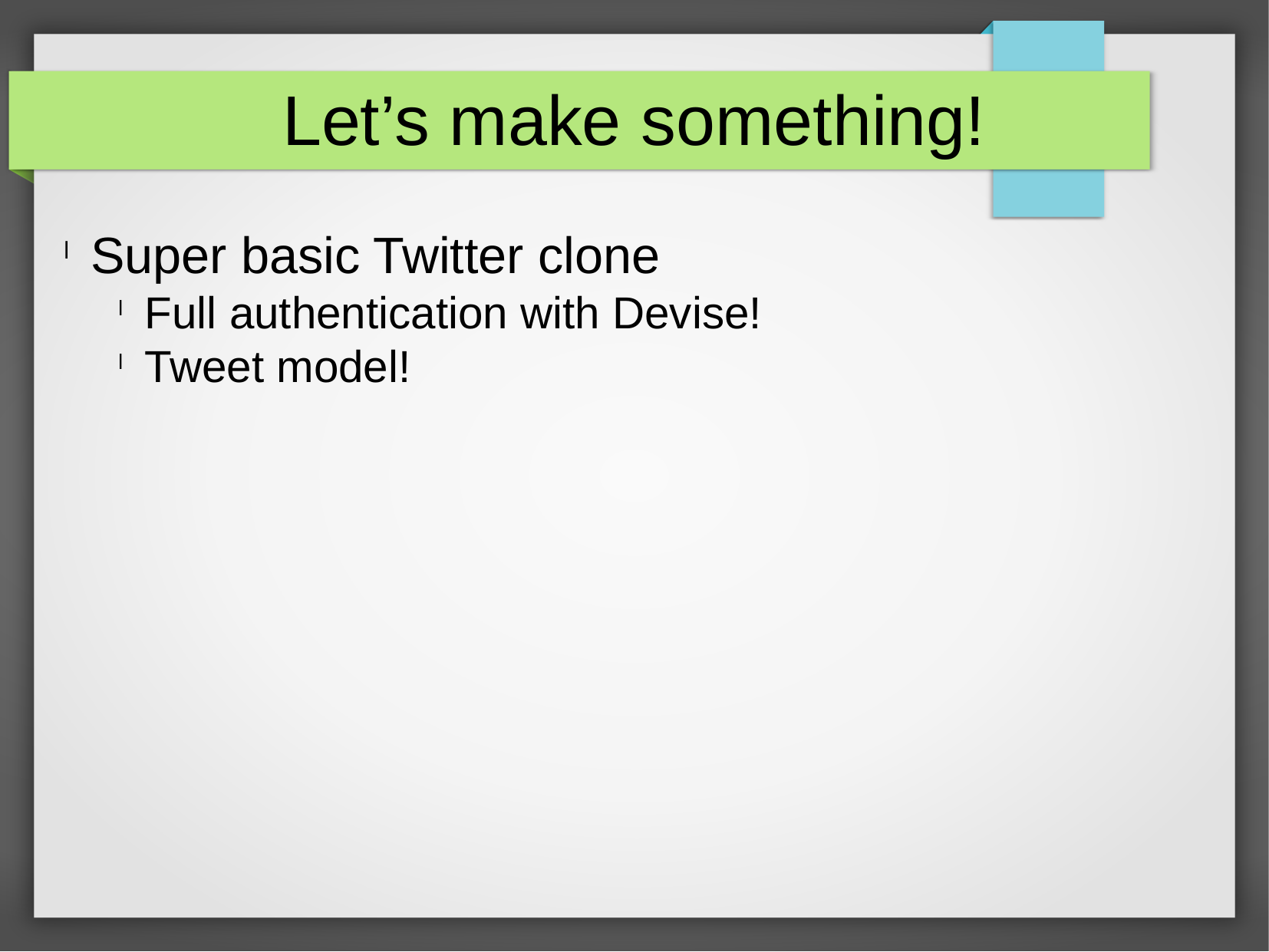

Let’s make something!
Super basic Twitter clone
Full authentication with Devise!
Tweet model!